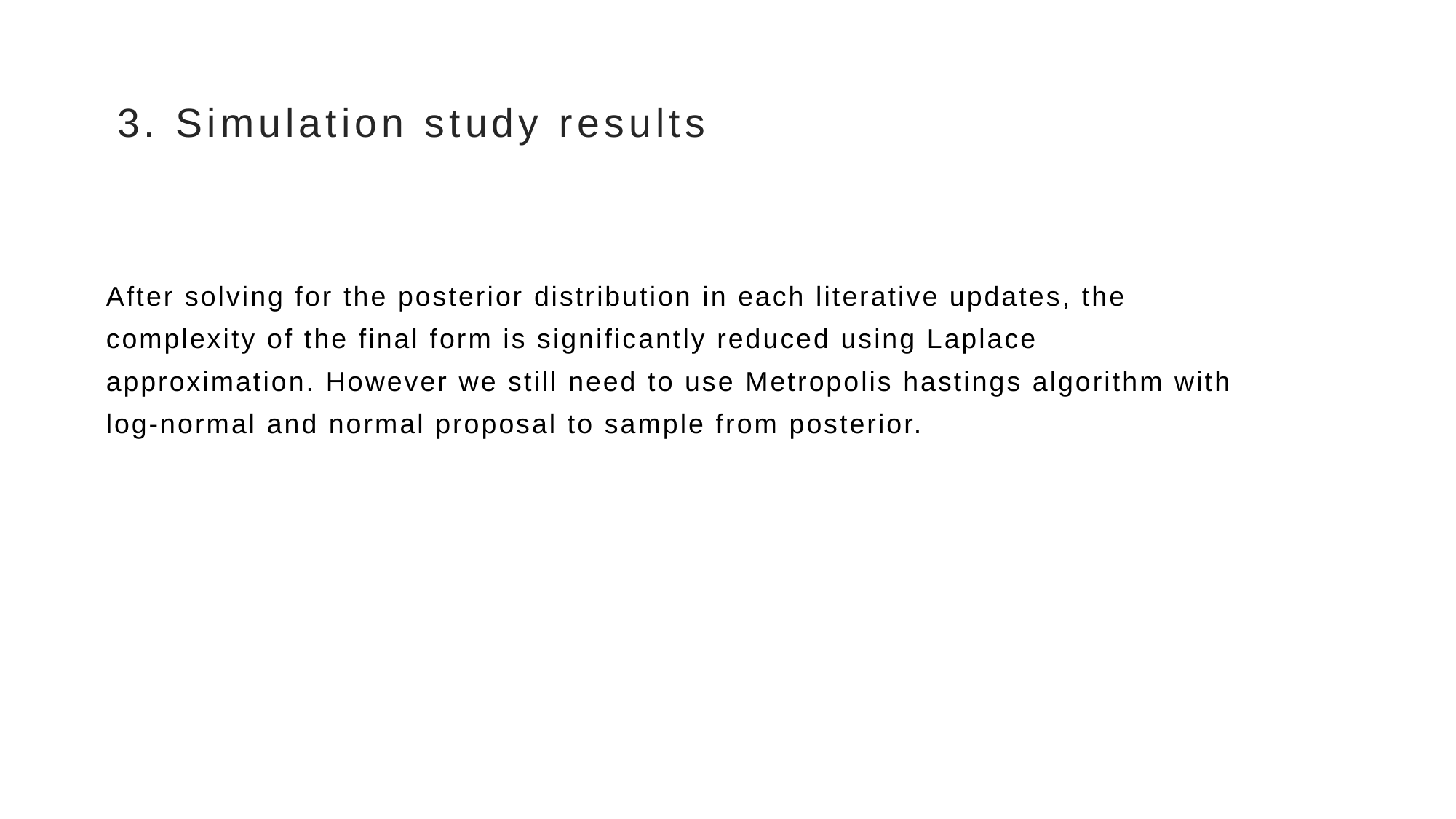

# 3. Simulation study results
After solving for the posterior distribution in each literative updates, the complexity of the final form is significantly reduced using Laplace approximation. However we still need to use Metropolis hastings algorithm with log-normal and normal proposal to sample from posterior.